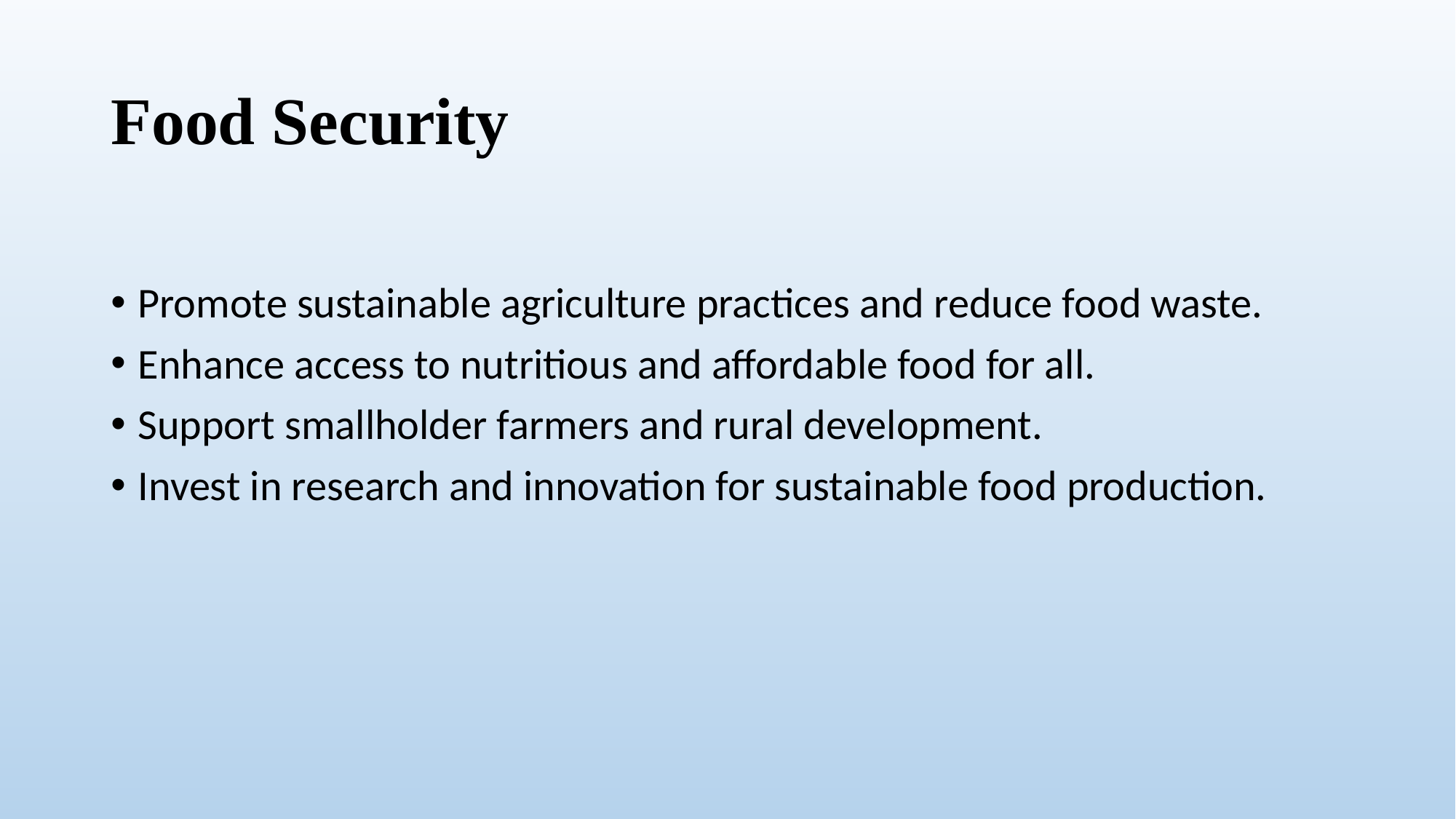

# Food Security
Promote sustainable agriculture practices and reduce food waste.
Enhance access to nutritious and affordable food for all.
Support smallholder farmers and rural development.
Invest in research and innovation for sustainable food production.